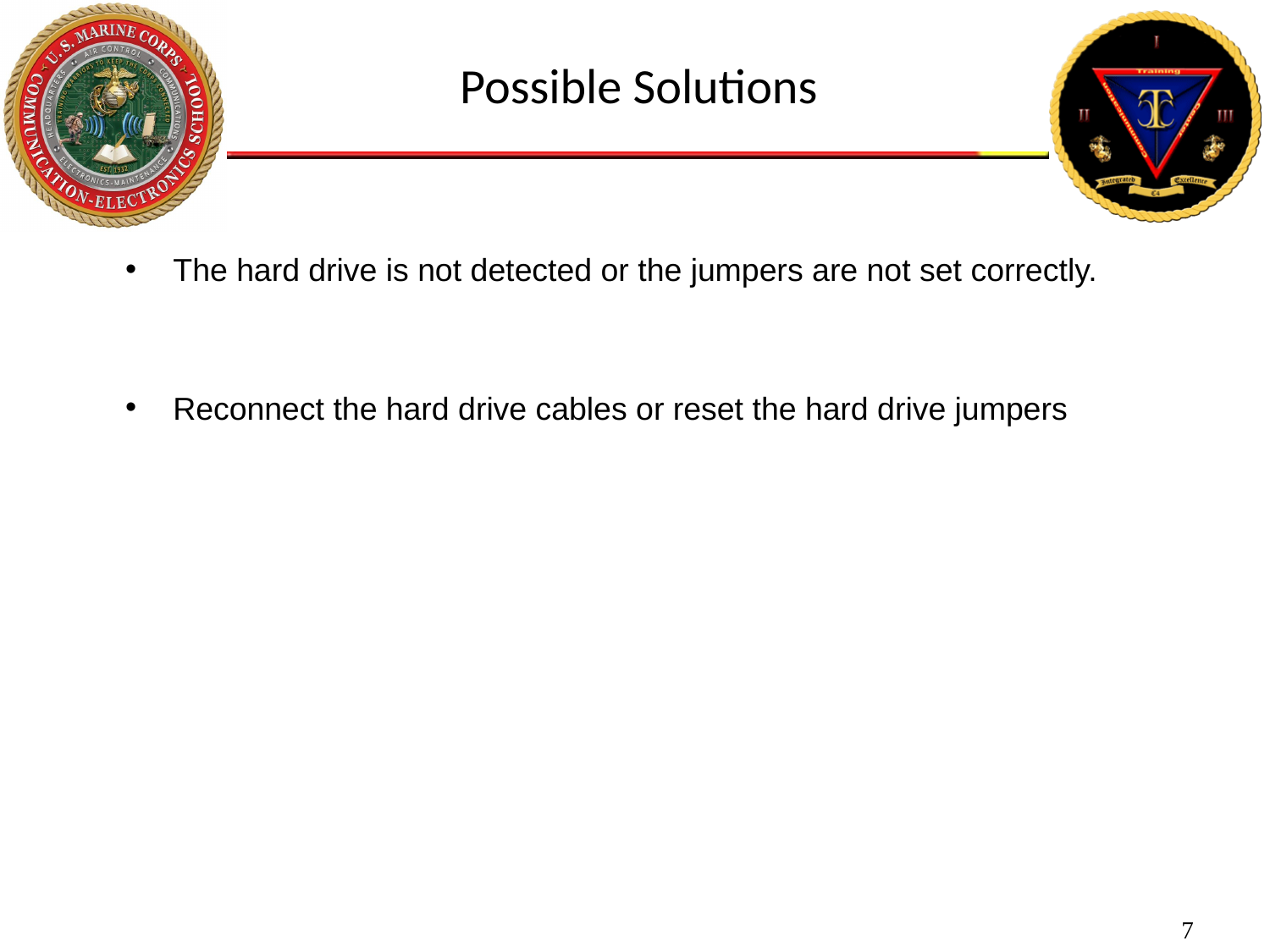

Possible Solutions
The hard drive is not detected or the jumpers are not set correctly.

Reconnect the hard drive cables or reset the hard drive jumpers